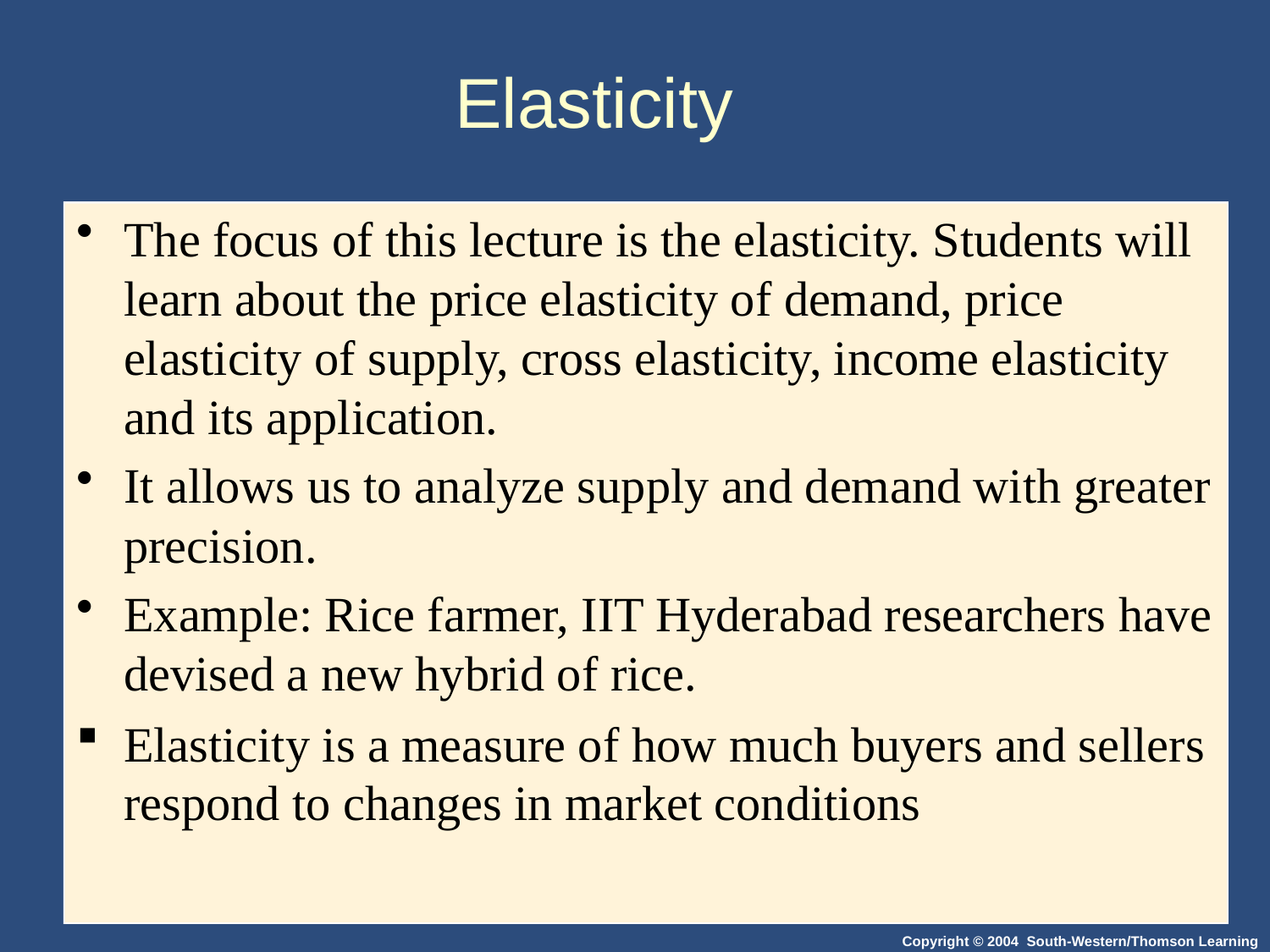

# Elasticity
The focus of this lecture is the elasticity. Students will learn about the price elasticity of demand, price elasticity of supply, cross elasticity, income elasticity and its application.
It allows us to analyze supply and demand with greater precision.
Example: Rice farmer, IIT Hyderabad researchers have devised a new hybrid of rice.
Elasticity is a measure of how much buyers and sellers respond to changes in market conditions